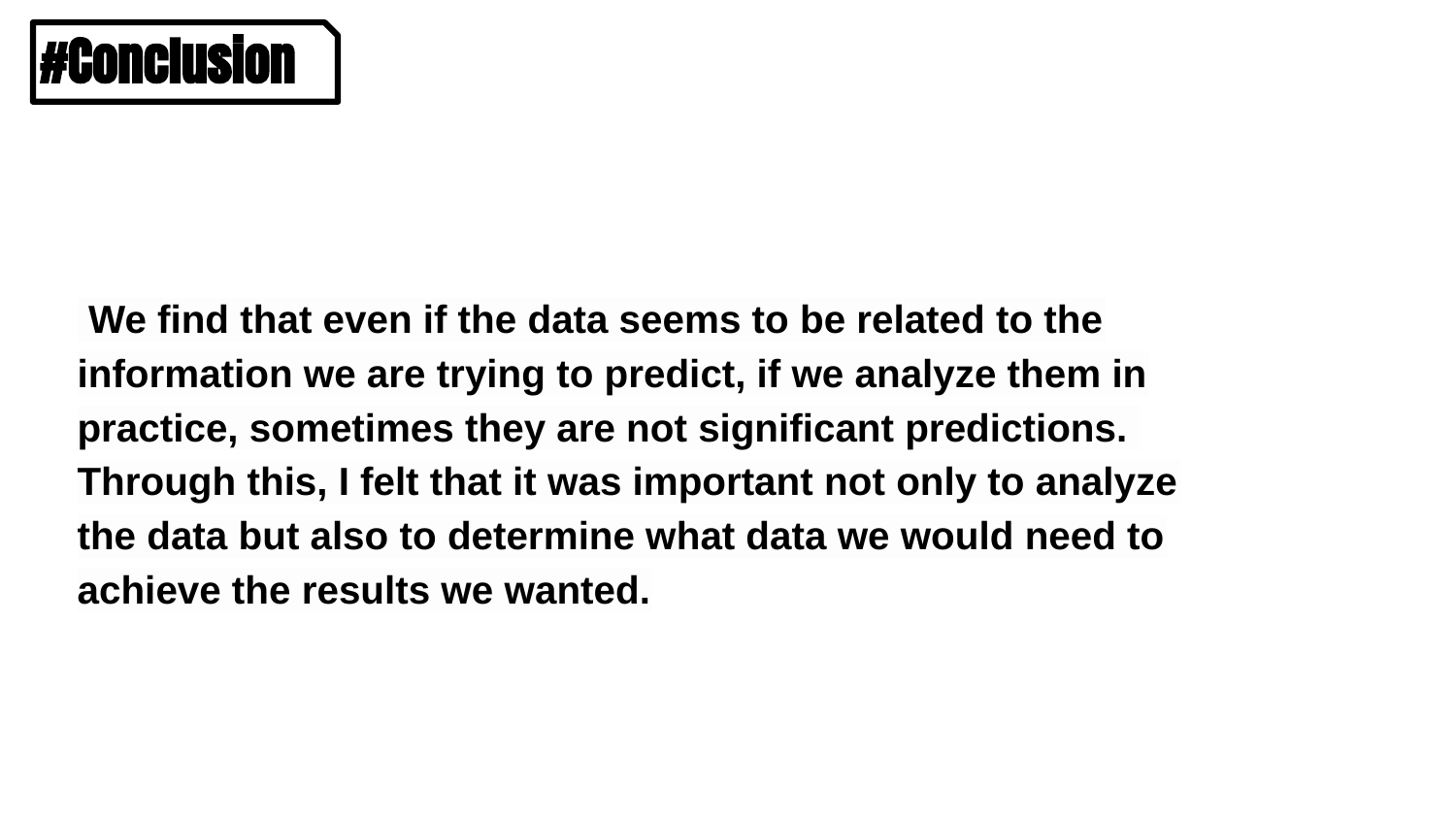

# #Conclusion

 We find that even if the data seems to be related to the information we are trying to predict, if we analyze them in practice, sometimes they are not significant predictions.  Through this, I felt that it was important not only to analyze the data but also to determine what data we would need to achieve the results we wanted.